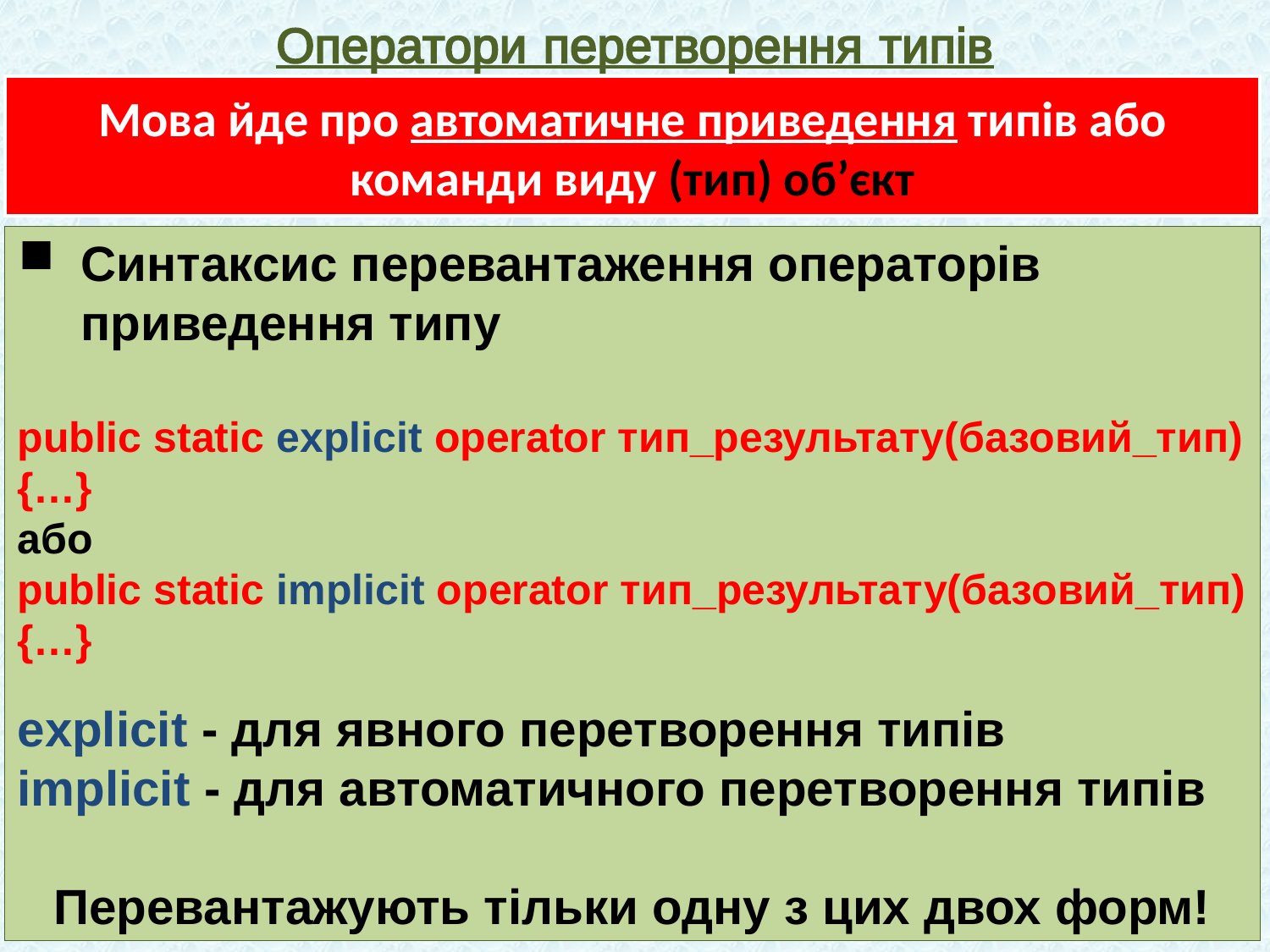

# Оператори перетворення типів
Мова йде про автоматичне приведення типів або команди виду (тип) об’єкт
Синтаксис перевантаження операторів приведення типу

public static explicit operator тип_результату(базовий_тип)
{…}
або
public static implicit operator тип_результату(базовий_тип)
{…}

explicit - для явного перетворення типів
implicit - для автоматичного перетворення типів

Перевантажують тільки одну з цих двох форм!